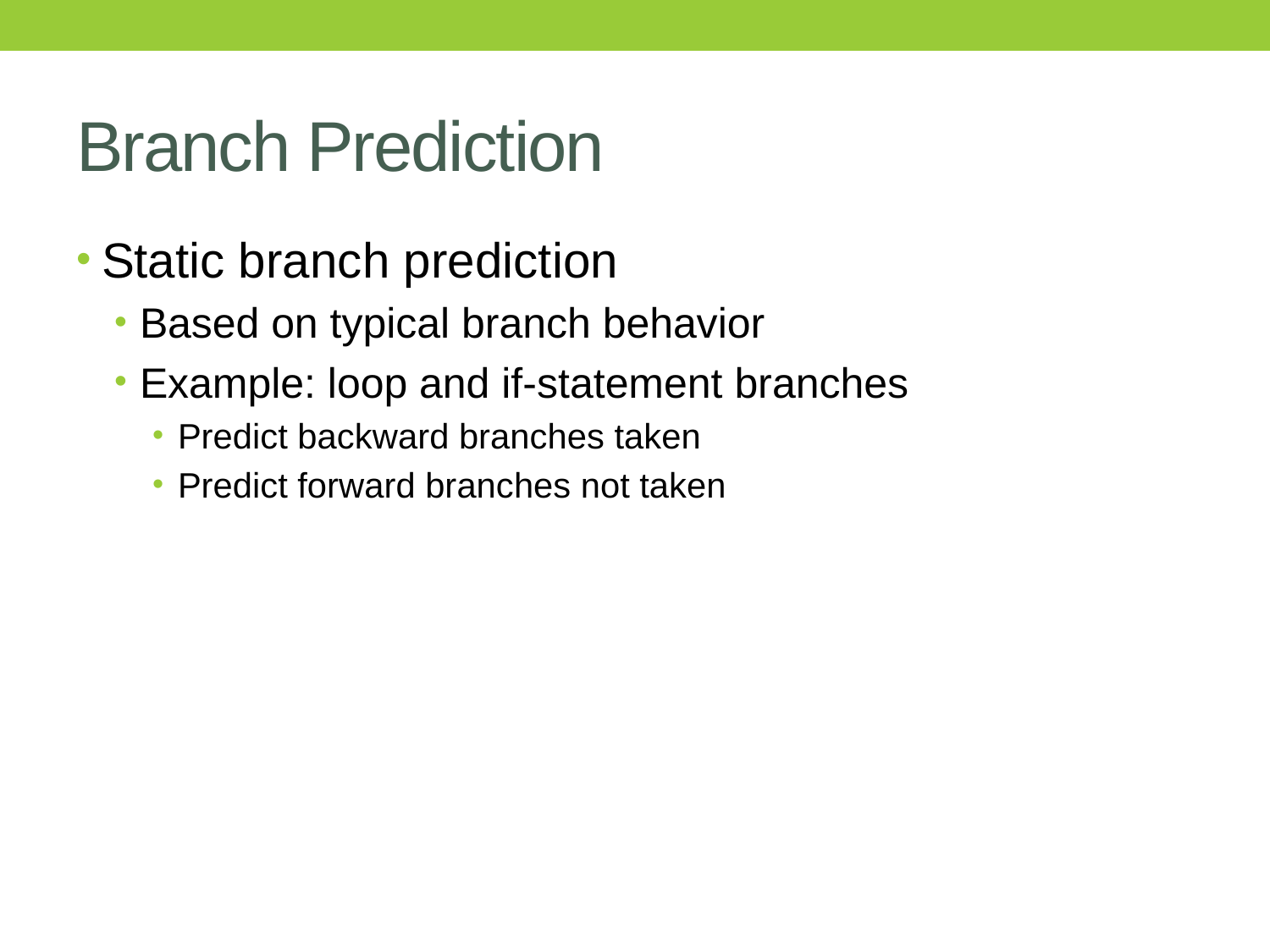

# Branch Prediction
Static branch prediction
Based on typical branch behavior
Example: loop and if-statement branches
Predict backward branches taken
Predict forward branches not taken